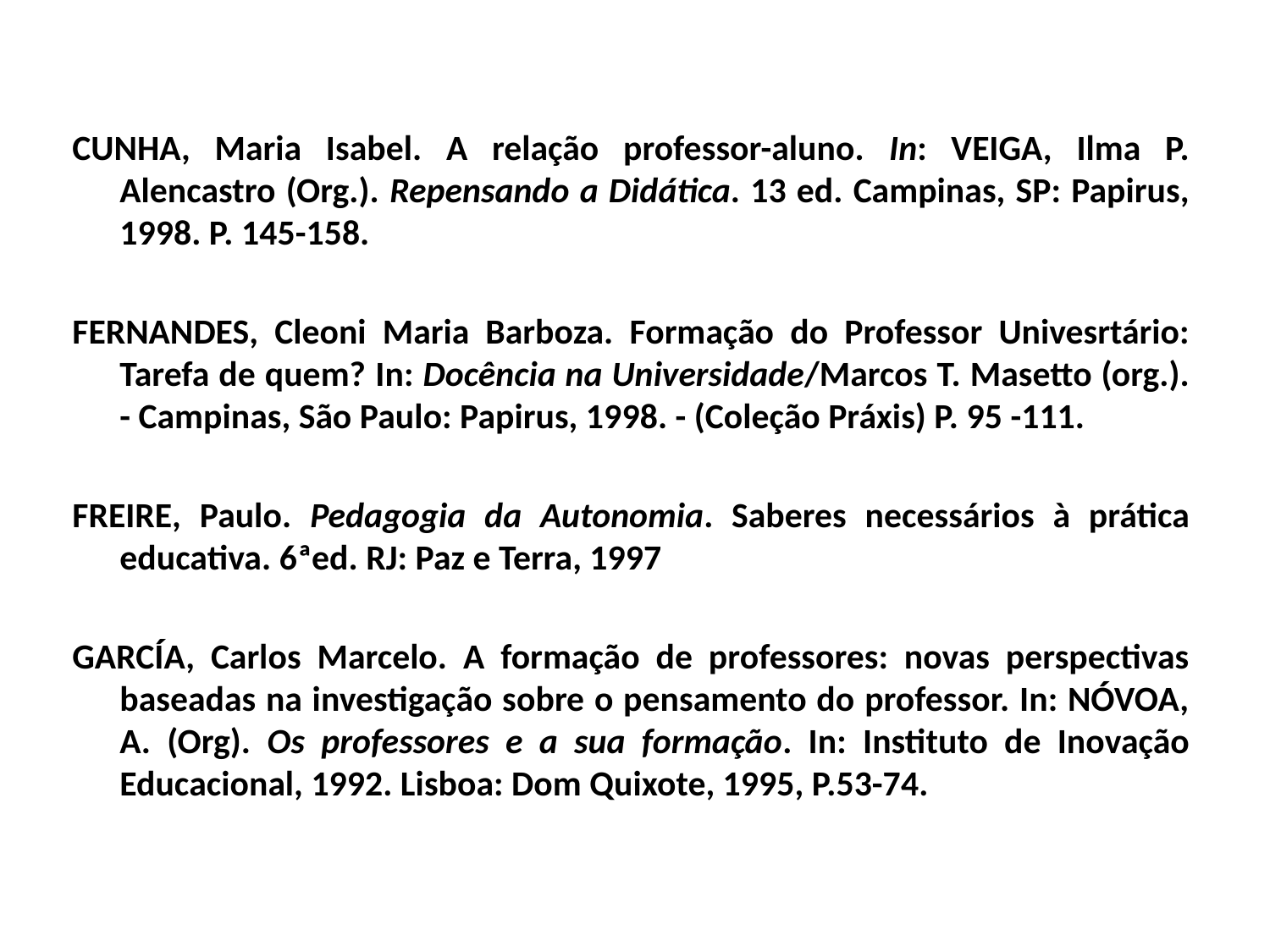

#

CUNHA, Maria Isabel. A relação professor-aluno. In: VEIGA, Ilma P. Alencastro (Org.). Repensando a Didática. 13 ed. Campinas, SP: Papirus, 1998. P. 145-158.

FERNANDES, Cleoni Maria Barboza. Formação do Professor Univesrtário: Tarefa de quem? In: Docência na Universidade/Marcos T. Masetto (org.). - Campinas, São Paulo: Papirus, 1998. - (Coleção Práxis) P. 95 -111.

FREIRE, Paulo. Pedagogia da Autonomia. Saberes necessários à prática educativa. 6ªed. RJ: Paz e Terra, 1997

GARCÍA, Carlos Marcelo. A formação de professores: novas perspectivas baseadas na investigação sobre o pensamento do professor. In: NÓVOA, A. (Org). Os professores e a sua formação. In: Instituto de Inovação Educacional, 1992. Lisboa: Dom Quixote, 1995, P.53-74.